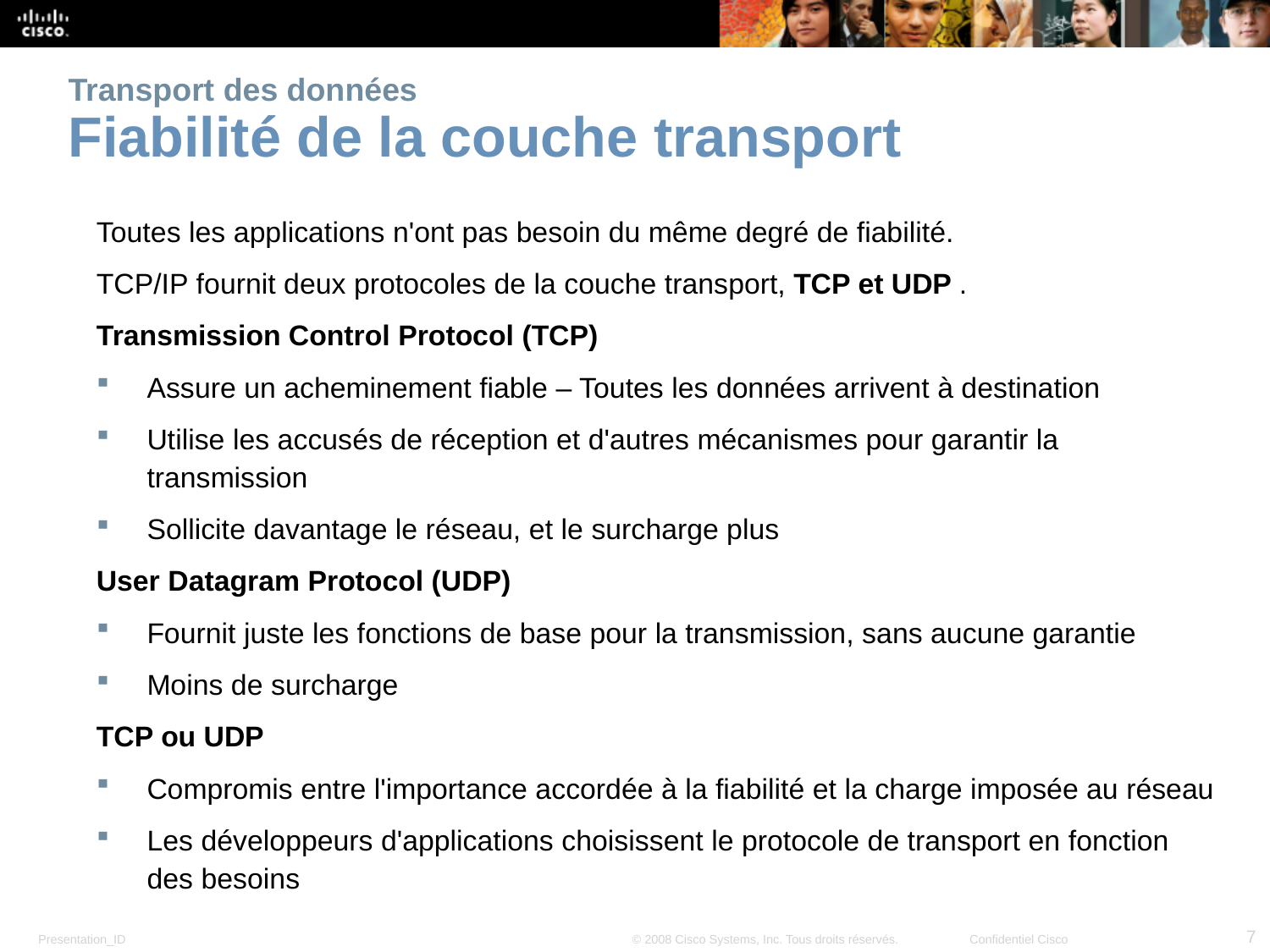

# Transport des données Fiabilité de la couche transport
Toutes les applications n'ont pas besoin du même degré de fiabilité.
TCP/IP fournit deux protocoles de la couche transport, TCP et UDP .
Transmission Control Protocol (TCP)
Assure un acheminement fiable – Toutes les données arrivent à destination
Utilise les accusés de réception et d'autres mécanismes pour garantir la transmission
Sollicite davantage le réseau, et le surcharge plus
User Datagram Protocol (UDP)
Fournit juste les fonctions de base pour la transmission, sans aucune garantie
Moins de surcharge
TCP ou UDP
Compromis entre l'importance accordée à la fiabilité et la charge imposée au réseau
Les développeurs d'applications choisissent le protocole de transport en fonction des besoins